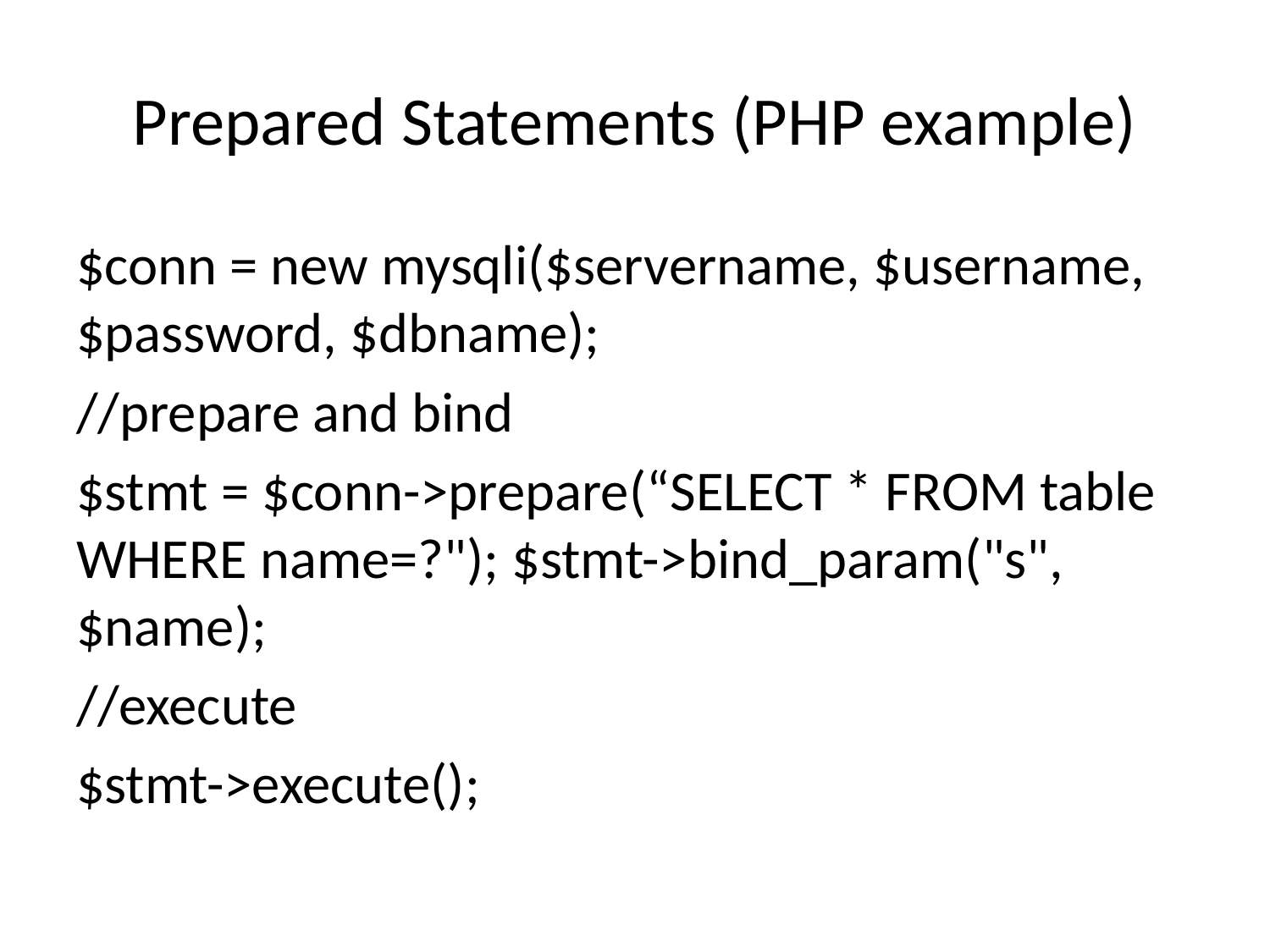

# Prepared Statements (PHP example)
$conn = new mysqli($servername, $username, $password, $dbname);
//prepare and bind
$stmt = $conn->prepare(“SELECT * FROM table WHERE name=?"); $stmt->bind_param("s", $name);
//execute
$stmt->execute();